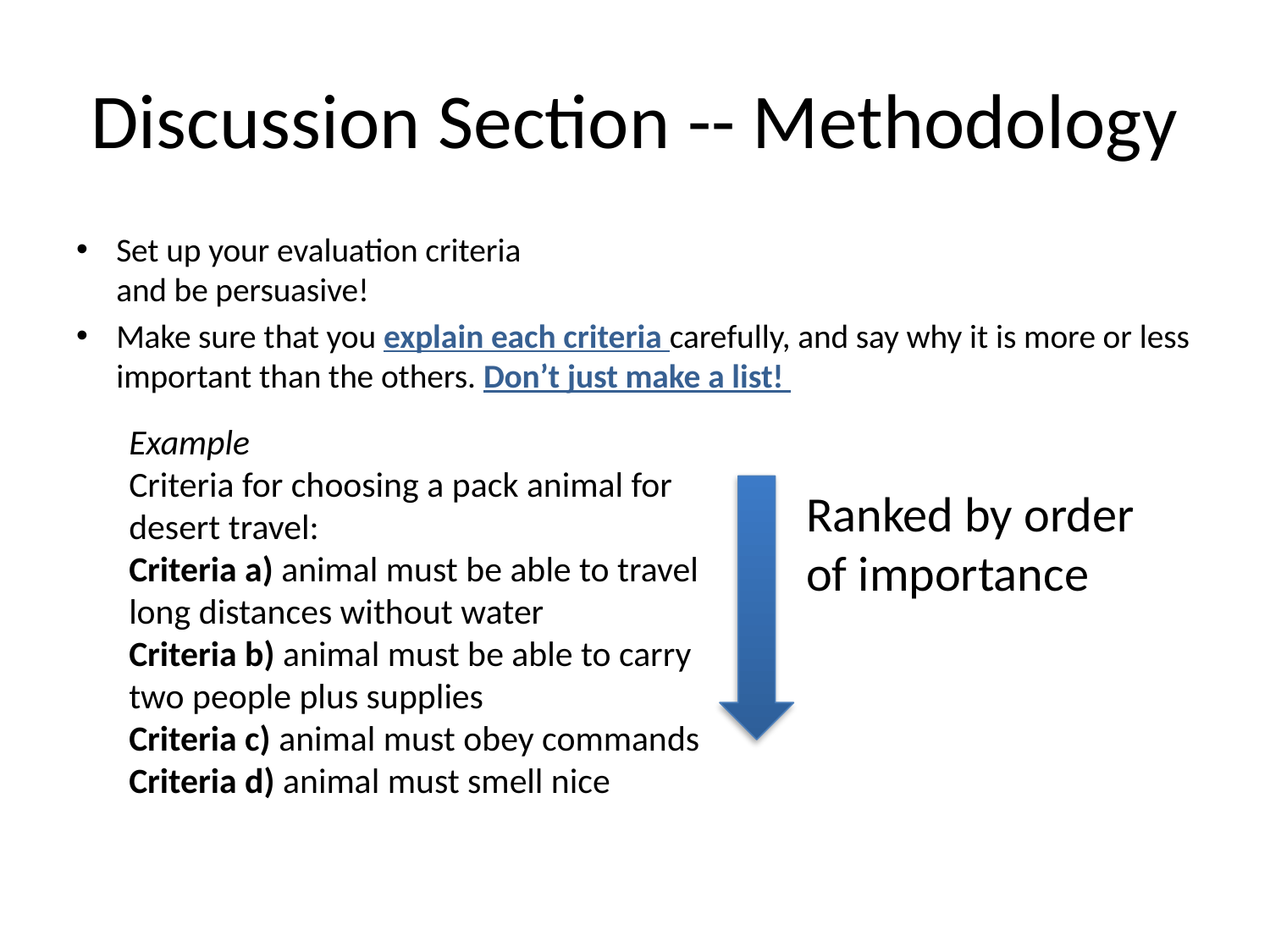

# Discussion Section -- Methodology
Set up your evaluation criteria
and be persuasive!
Make sure that you explain each criteria carefully, and say why it is more or less important than the others. Don’t just make a list!
Example
Criteria for choosing a pack animal for desert travel:
Criteria a) animal must be able to travel  long distances without water
Criteria b) animal must be able to carry two people plus supplies
Criteria c) animal must obey commands
Criteria d) animal must smell nice

Ranked by order of importance